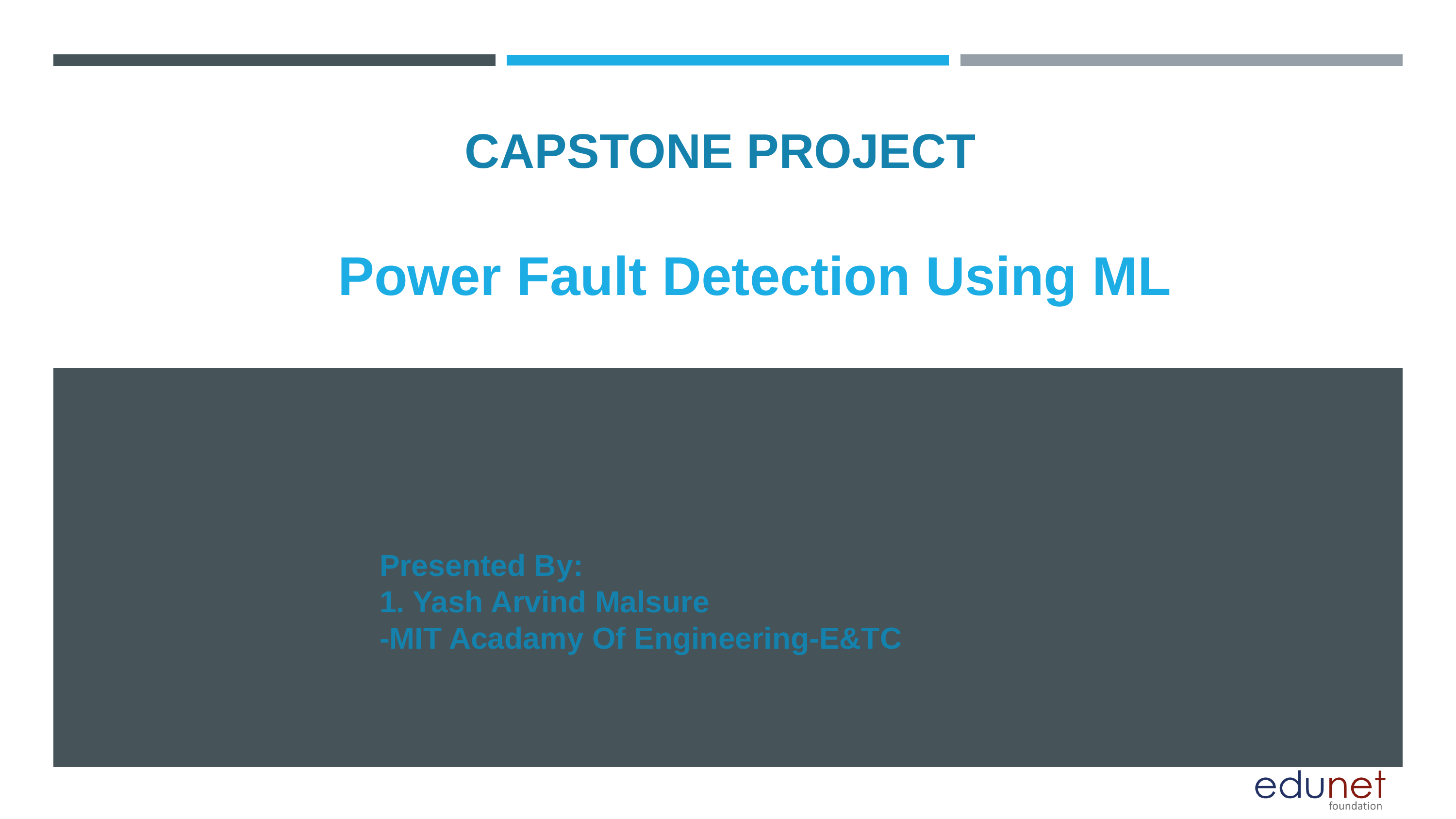

CAPSTONE PROJECT

Power Fault Detection Using ML

Presented By:
1. Yash Arvind Malsure
-MIT Acadamy Of Engineering-E&TC